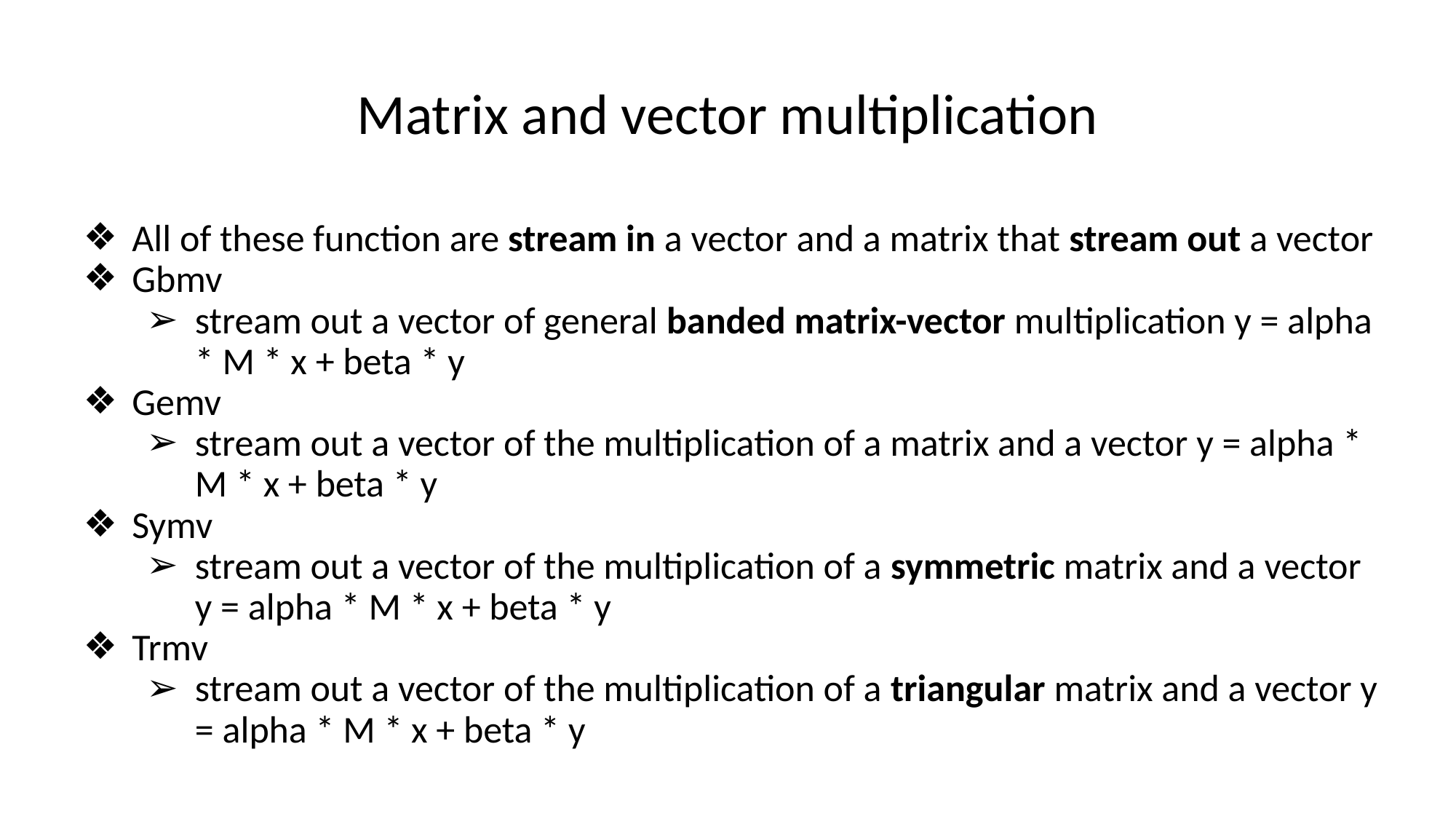

# Matrix and vector multiplication
All of these function are stream in a vector and a matrix that stream out a vector
Gbmv
stream out a vector of general banded matrix-vector multiplication y = alpha * M * x + beta * y
Gemv
stream out a vector of the multiplication of a matrix and a vector y = alpha * M * x + beta * y
Symv
stream out a vector of the multiplication of a symmetric matrix and a vector y = alpha * M * x + beta * y
Trmv
stream out a vector of the multiplication of a triangular matrix and a vector y = alpha * M * x + beta * y